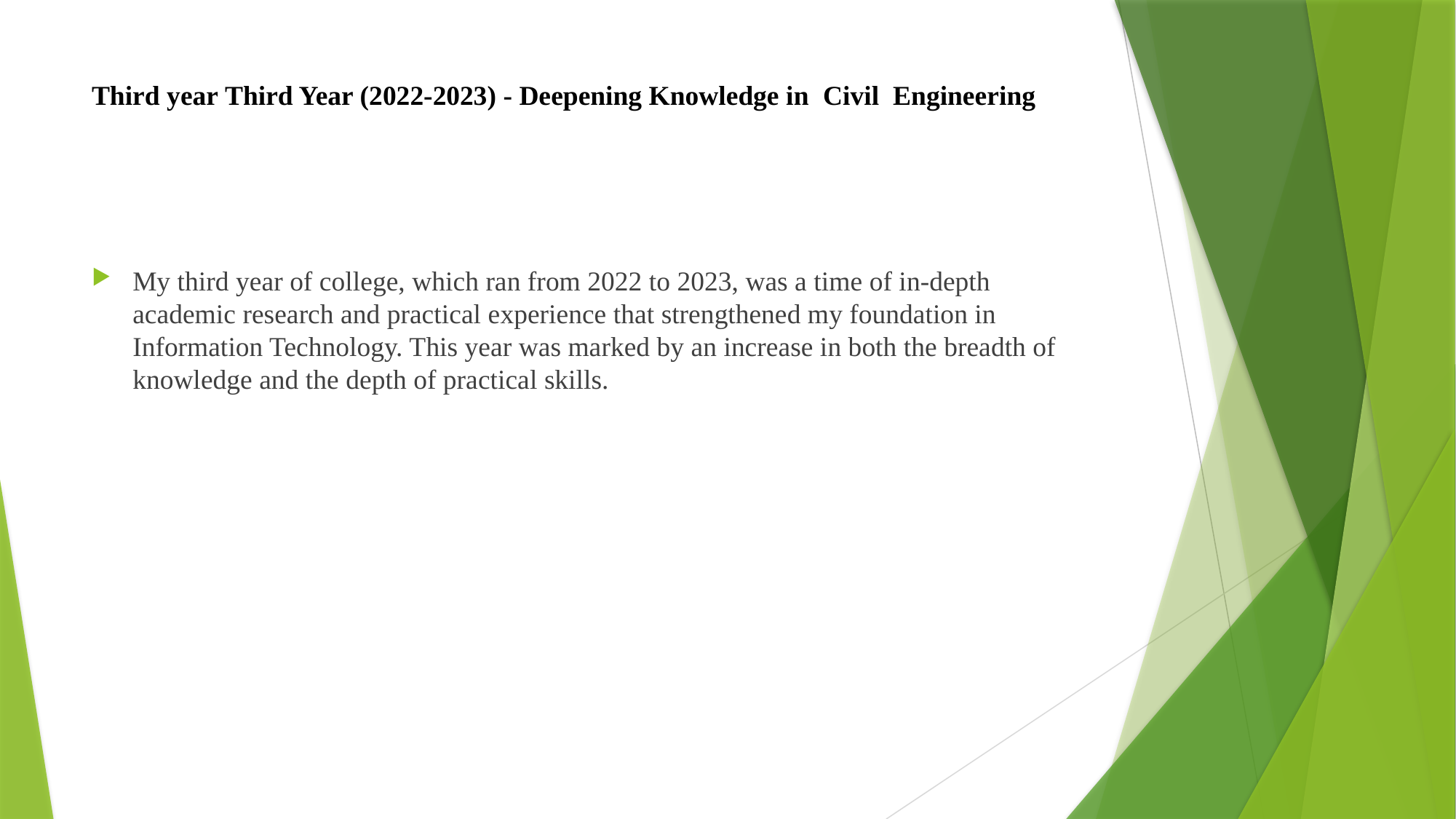

# Third year Third Year (2022-2023) - Deepening Knowledge in  Civil  Engineering
My third year of college, which ran from 2022 to 2023, was a time of in-depth academic research and practical experience that strengthened my foundation in Information Technology. This year was marked by an increase in both the breadth of knowledge and the depth of practical skills.